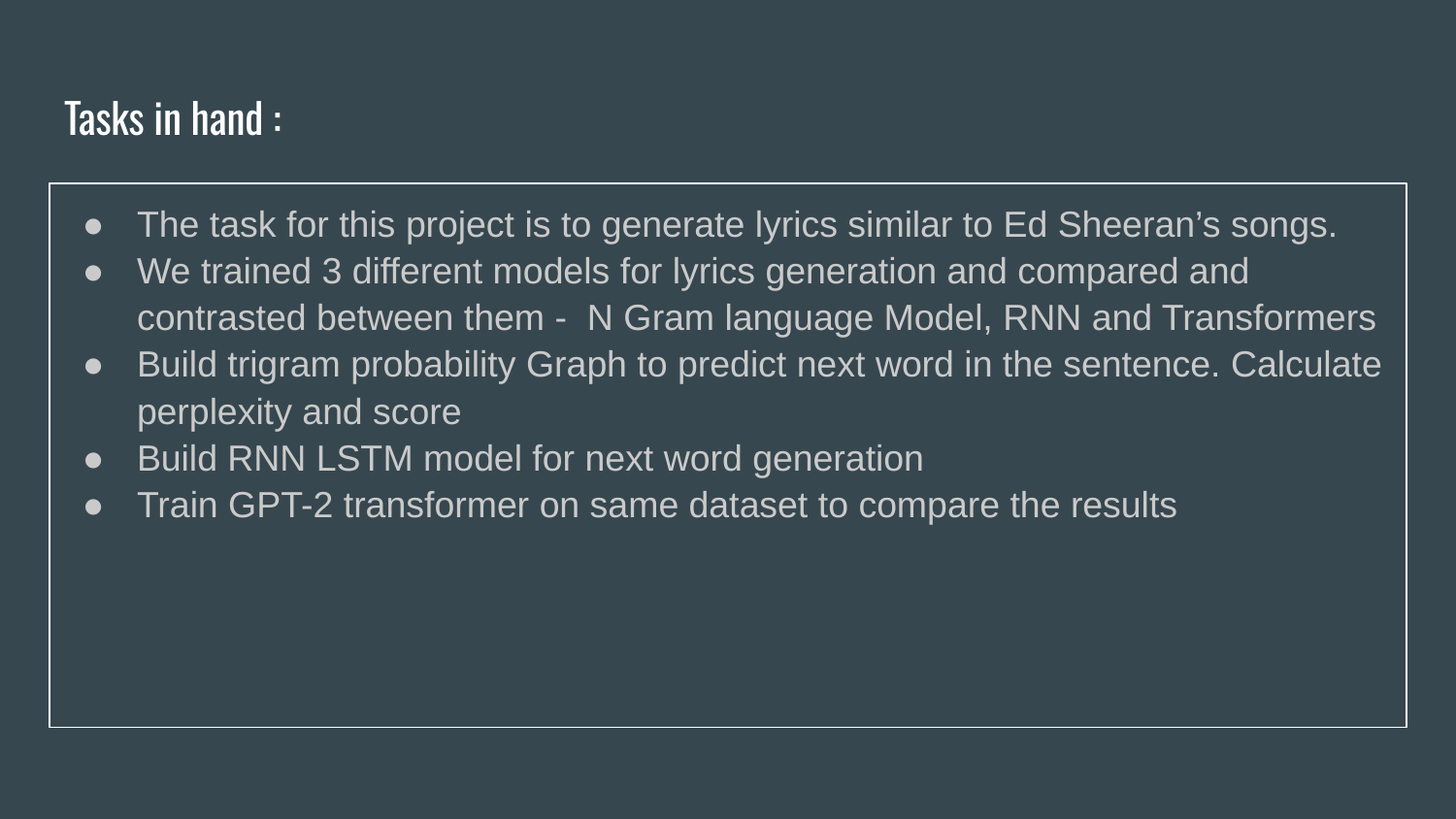

# Tasks in hand :
The task for this project is to generate lyrics similar to Ed Sheeran’s songs.
We trained 3 different models for lyrics generation and compared and contrasted between them -  N Gram language Model, RNN and Transformers
Build trigram probability Graph to predict next word in the sentence. Calculate perplexity and score
Build RNN LSTM model for next word generation
Train GPT-2 transformer on same dataset to compare the results